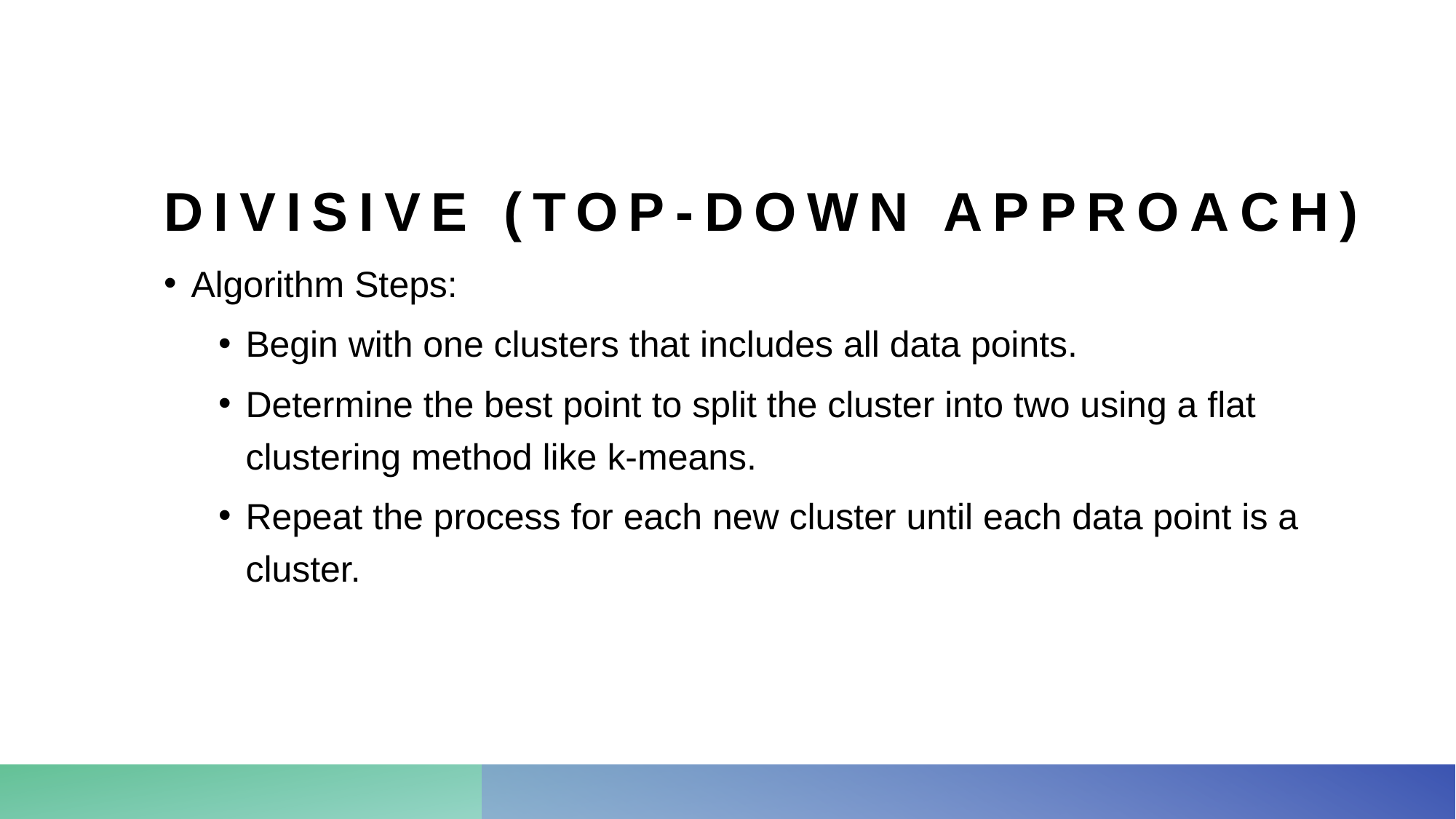

# Divisive (Top-down Approach)
Algorithm Steps:
Begin with one clusters that includes all data points.
Determine the best point to split the cluster into two using a flat clustering method like k-means.
Repeat the process for each new cluster until each data point is a cluster.